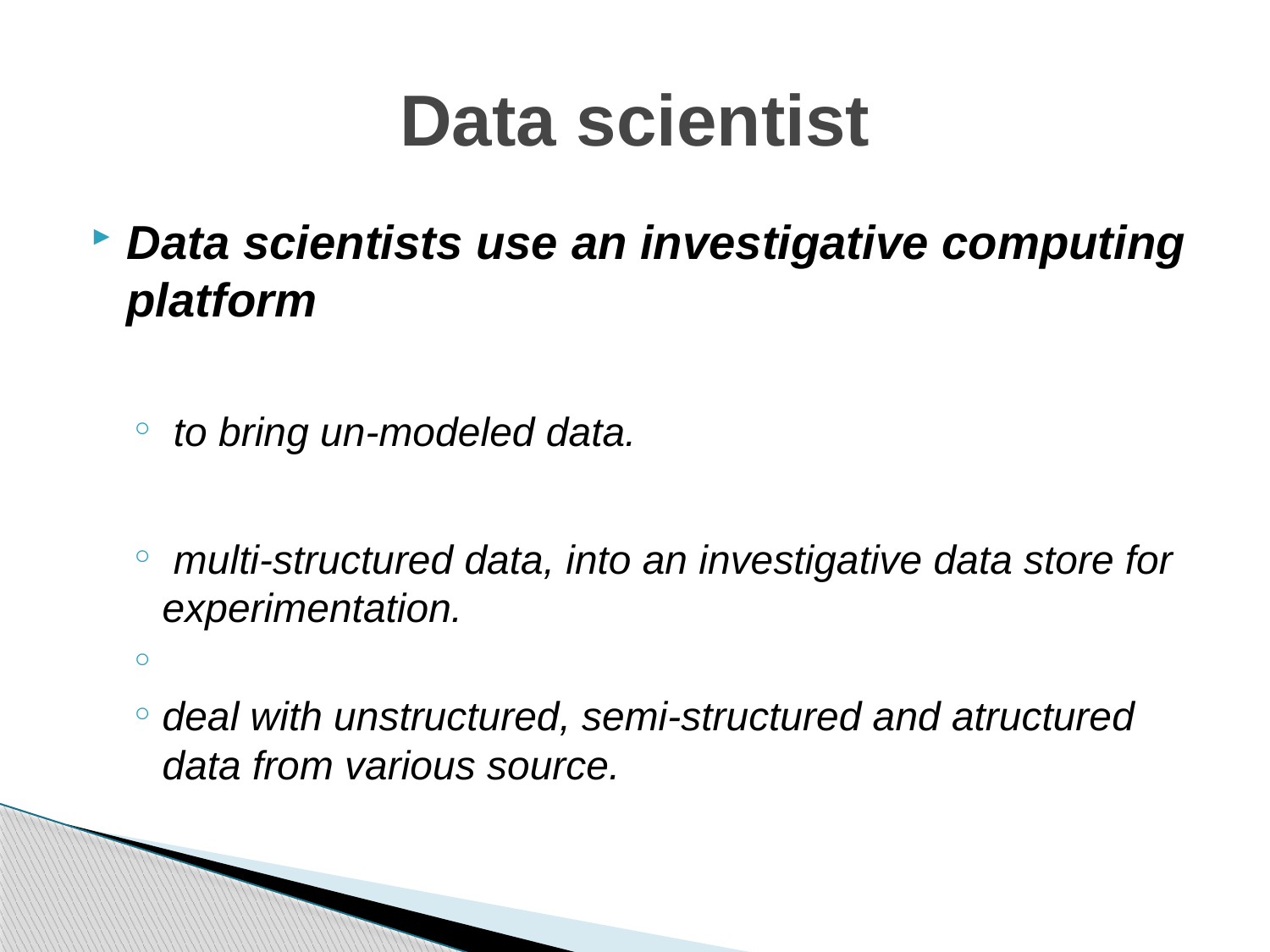

# Data scientist
Data scientists use an investigative computing platform

 to bring un-modeled data.

 multi-structured data, into an investigative data store for experimentation.

deal with unstructured, semi-structured and atructured data from various source.